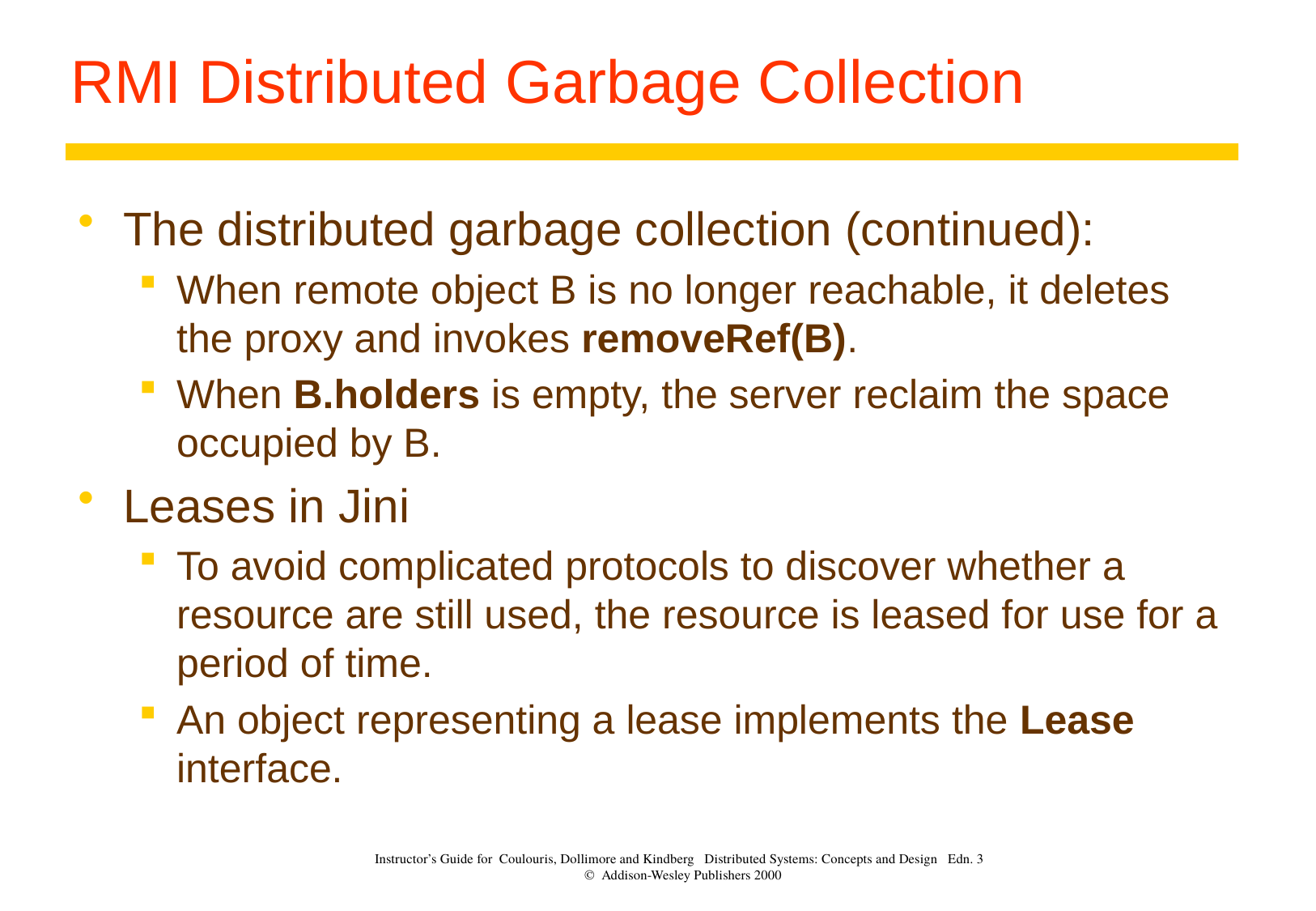

# RMI Distributed Garbage Collection
The distributed garbage collection (continued):
When remote object B is no longer reachable, it deletes the proxy and invokes removeRef(B).
When B.holders is empty, the server reclaim the space occupied by B.
Leases in Jini
To avoid complicated protocols to discover whether a resource are still used, the resource is leased for use for a period of time.
An object representing a lease implements the Lease interface.
Instructor’s Guide for  Coulouris, Dollimore and Kindberg   Distributed Systems: Concepts and Design   Edn. 3
©  Addison-Wesley Publishers 2000